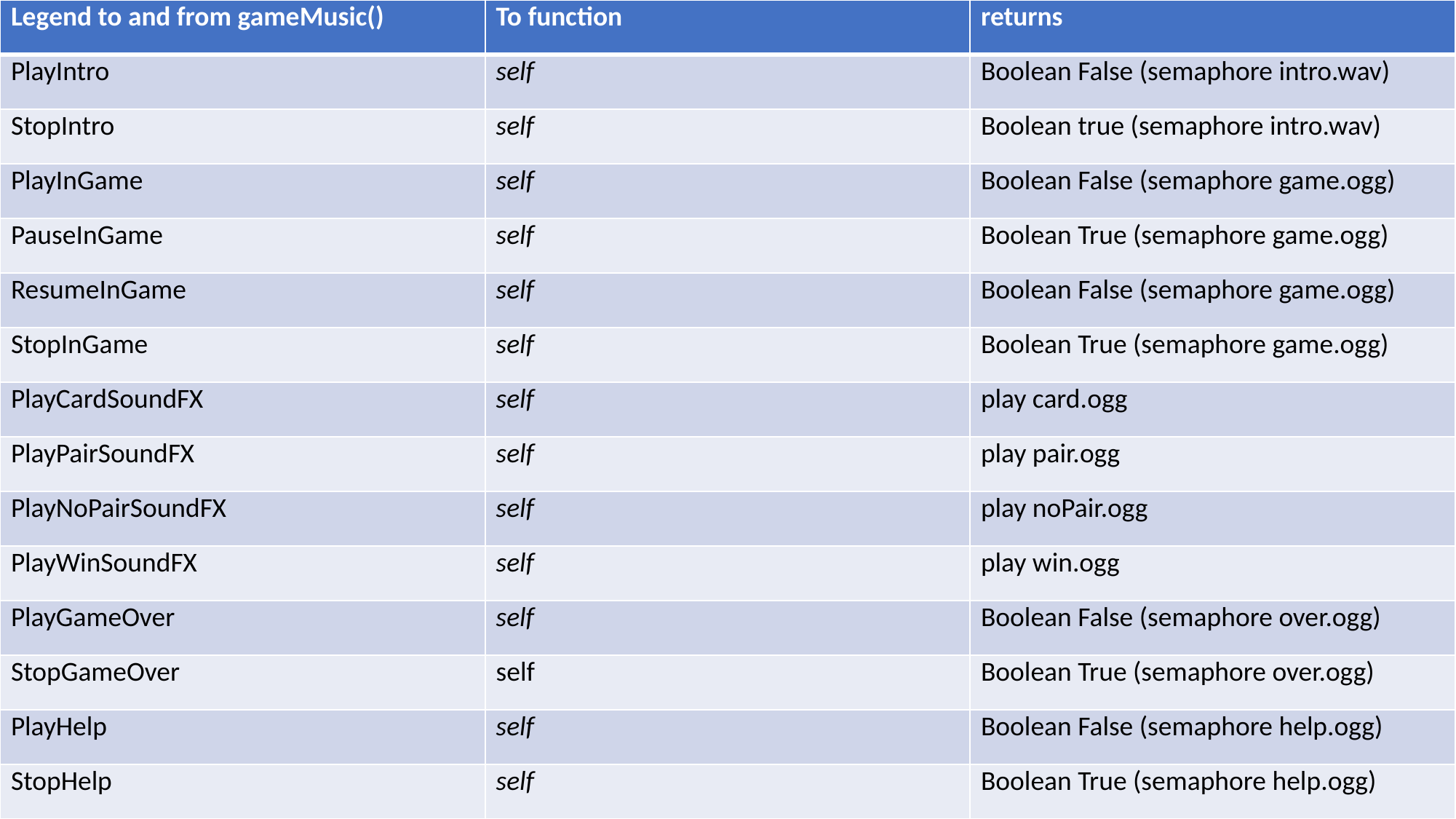

| Legend to and from gameMusic() | To function | returns |
| --- | --- | --- |
| PlayIntro | self | Boolean False (semaphore intro.wav) |
| StopIntro | self | Boolean true (semaphore intro.wav) |
| PlayInGame | self | Boolean False (semaphore game.ogg) |
| PauseInGame | self | Boolean True (semaphore game.ogg) |
| ResumeInGame | self | Boolean False (semaphore game.ogg) |
| StopInGame | self | Boolean True (semaphore game.ogg) |
| PlayCardSoundFX | self | play card.ogg |
| PlayPairSoundFX | self | play pair.ogg |
| PlayNoPairSoundFX | self | play noPair.ogg |
| PlayWinSoundFX | self | play win.ogg |
| PlayGameOver | self | Boolean False (semaphore over.ogg) |
| StopGameOver | self | Boolean True (semaphore over.ogg) |
| PlayHelp | self | Boolean False (semaphore help.ogg) |
| StopHelp | self | Boolean True (semaphore help.ogg) |